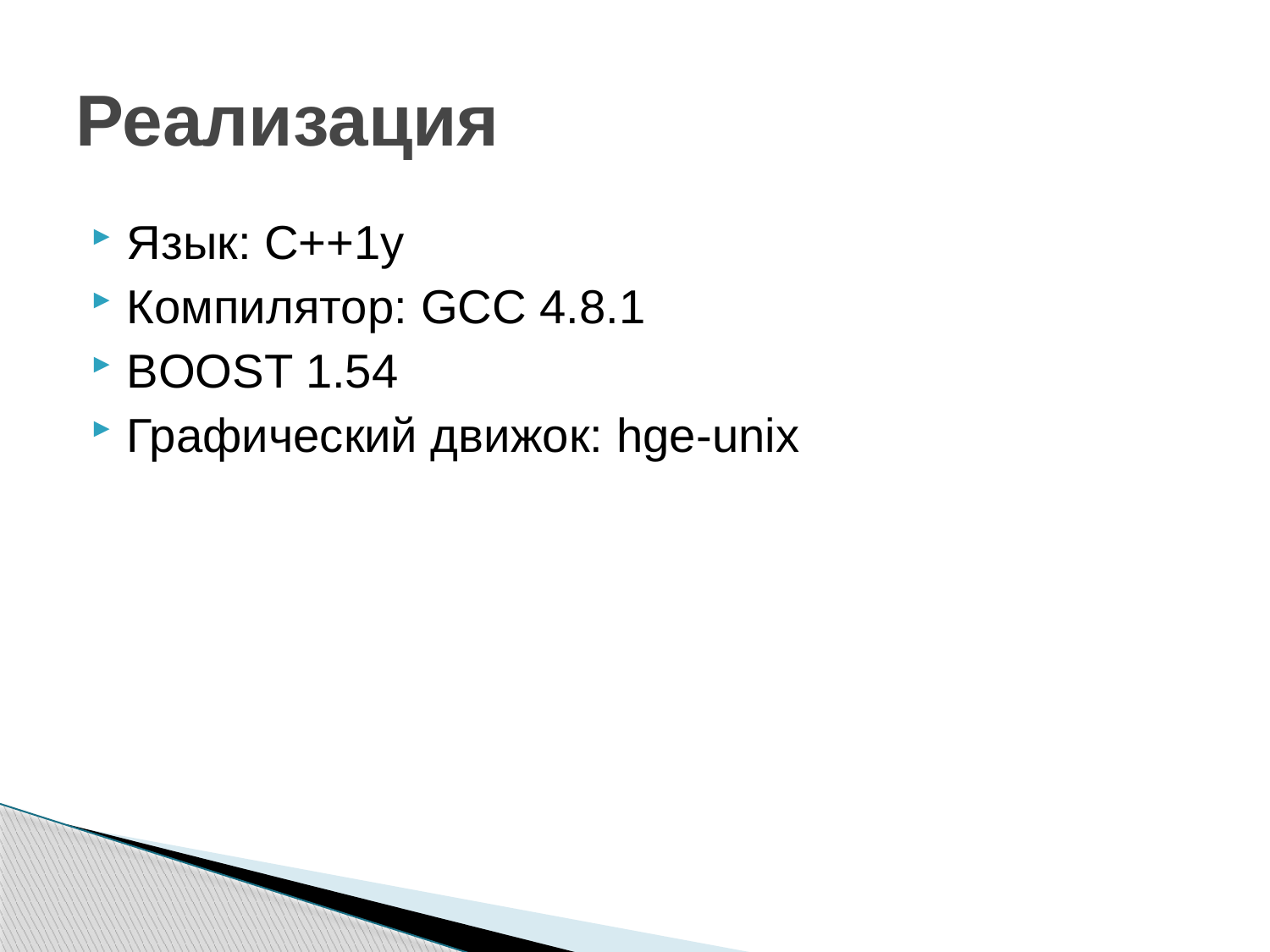

# Реализация
Язык: C++1y
Компилятор: GCC 4.8.1
BOOST 1.54
Графический движок: hge-unix